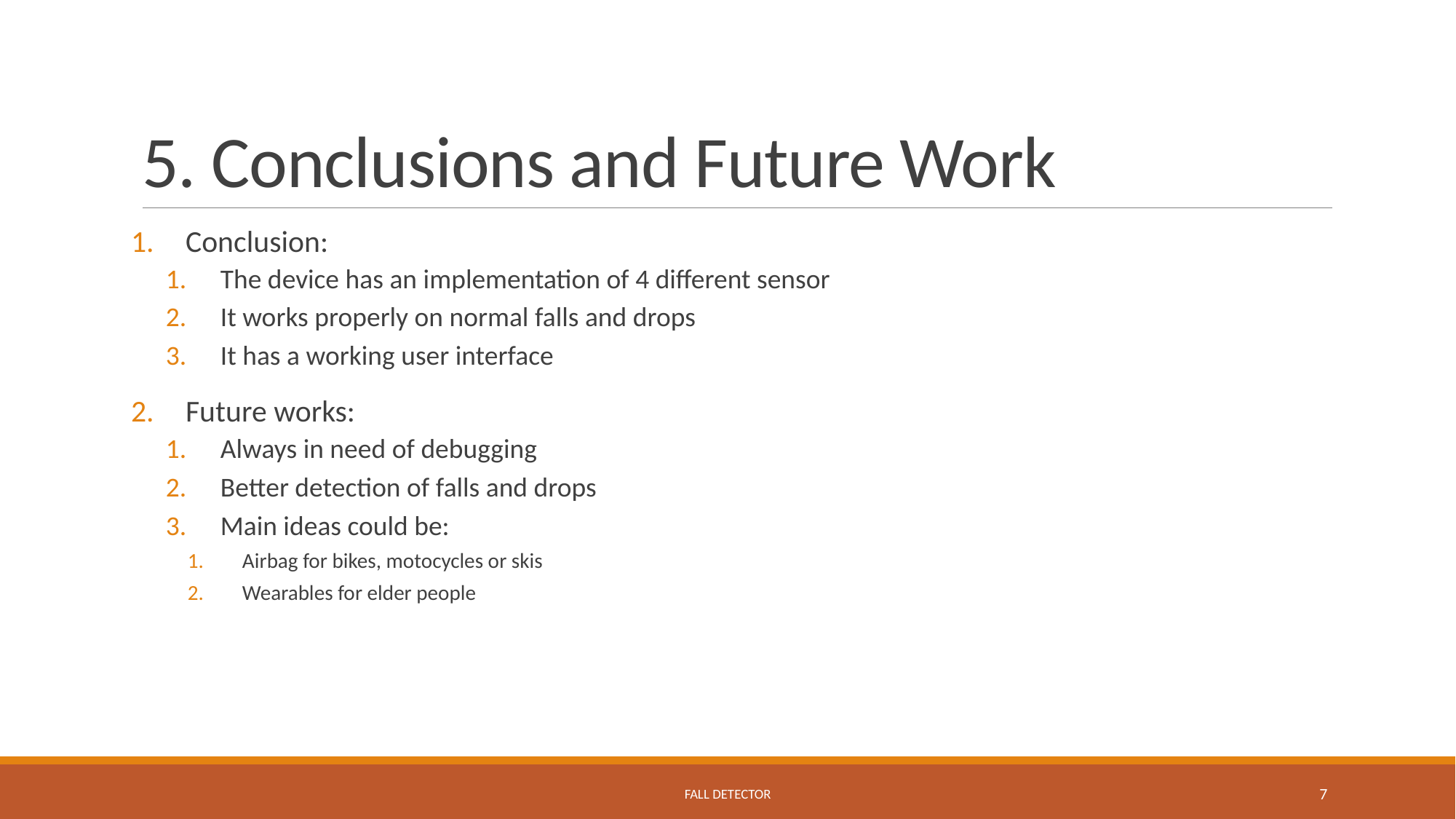

# 5. Conclusions and Future Work
Conclusion:
The device has an implementation of 4 different sensor
It works properly on normal falls and drops
It has a working user interface
Future works:
Always in need of debugging
Better detection of falls and drops
Main ideas could be:
Airbag for bikes, motocycles or skis
Wearables for elder people

Fall Detector
7